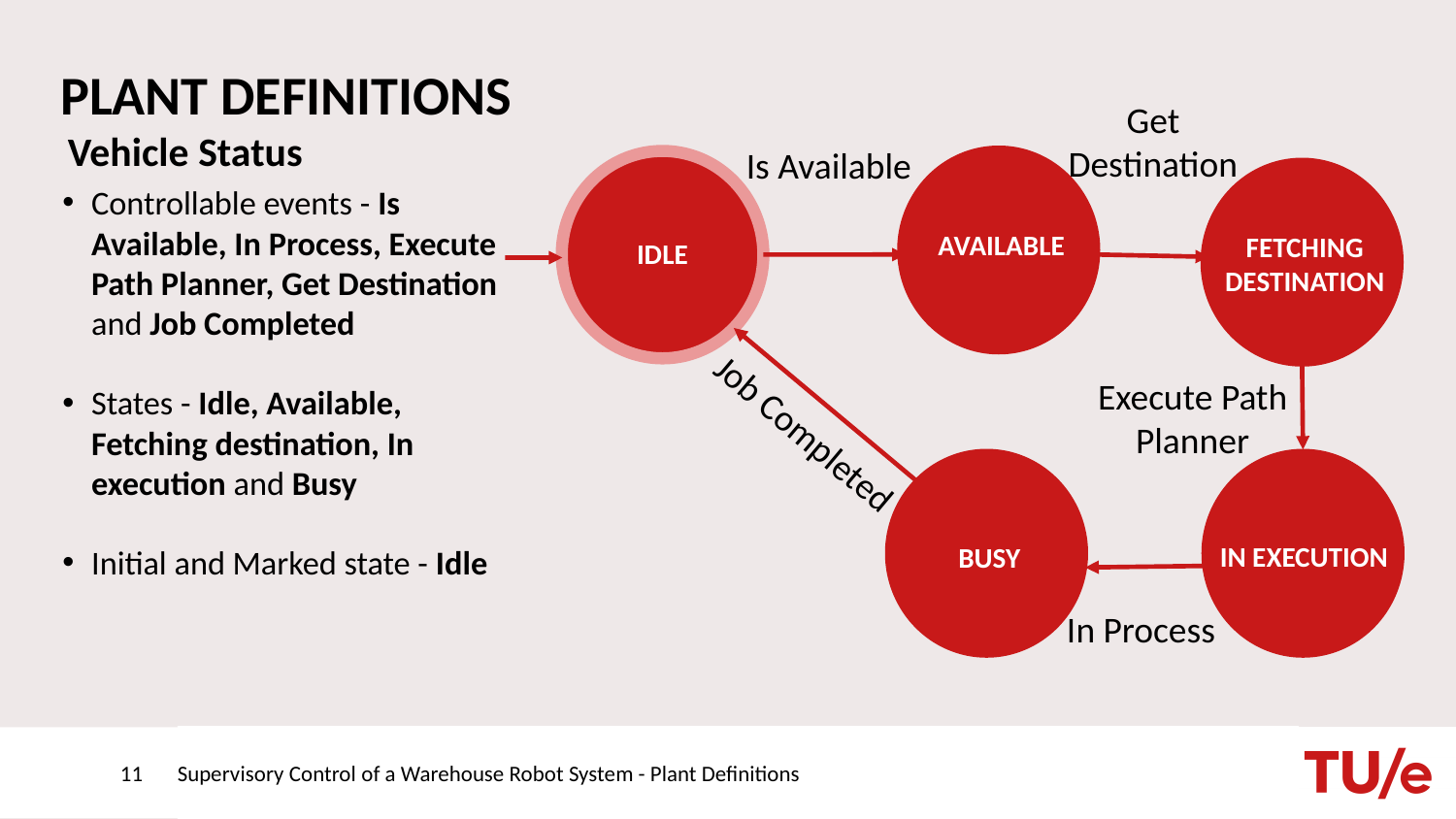

# PLANT DEFINITIONS
Get
Destination
Vehicle Status
Is Available

Controllable events - Is Available, In Process, Execute Path Planner, Get Destination and Job Completed
States - Idle, Available, Fetching destination, In execution and Busy
Initial and Marked state - Idle
AVAILABLE
FETCHING DESTINATION
IDLE
Execute Path Planner
Job Completed

IN EXECUTION
BUSY
In Process
Title of the presentation - by tab Insert -> Header text and Footer text
11
Supervisory Control of a Warehouse Robot System - Plant Definitions